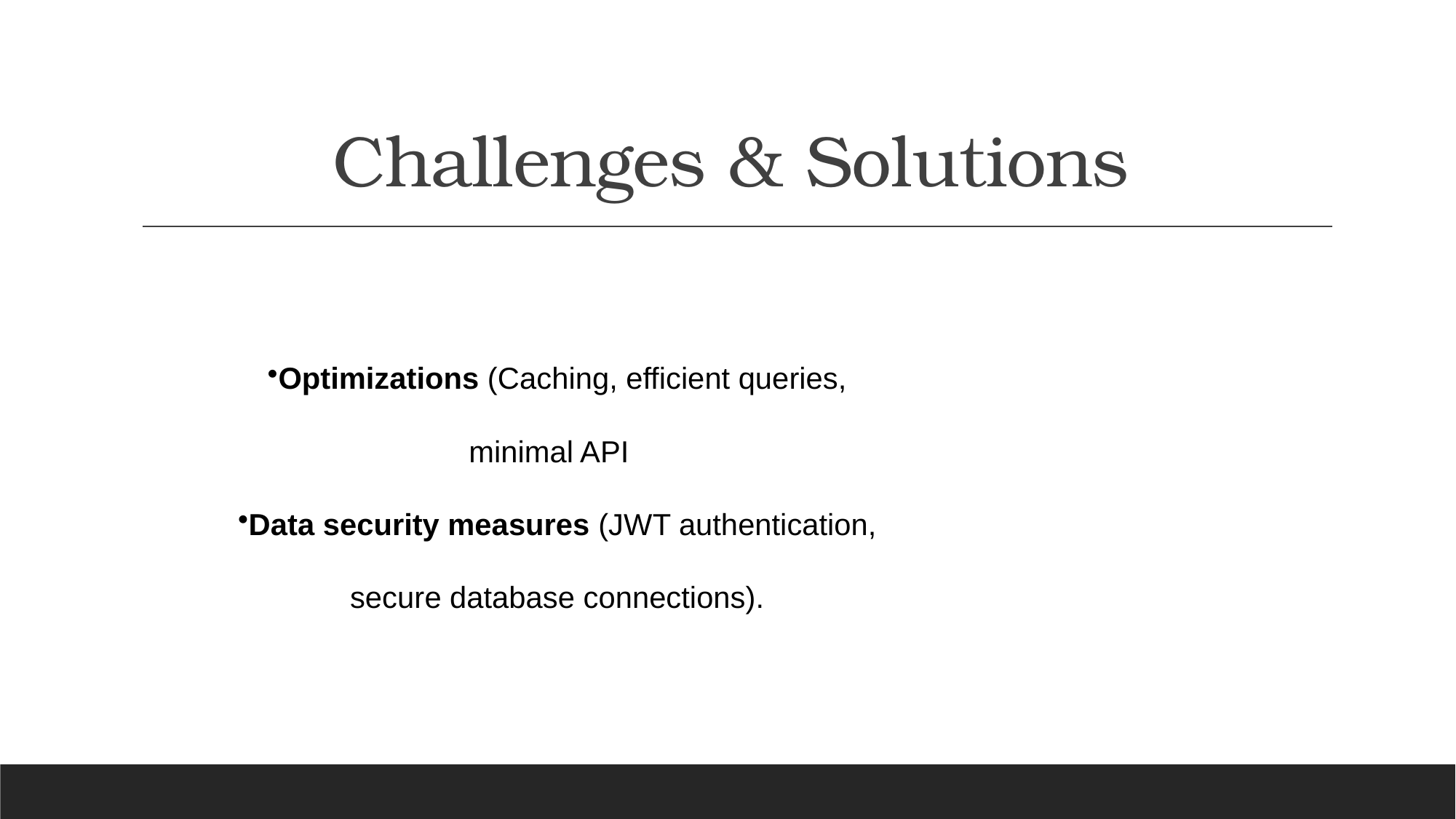

# Challenges & Solutions
Optimizations (Caching, efficient queries, minimal API
Data security measures (JWT authentication, secure database connections).